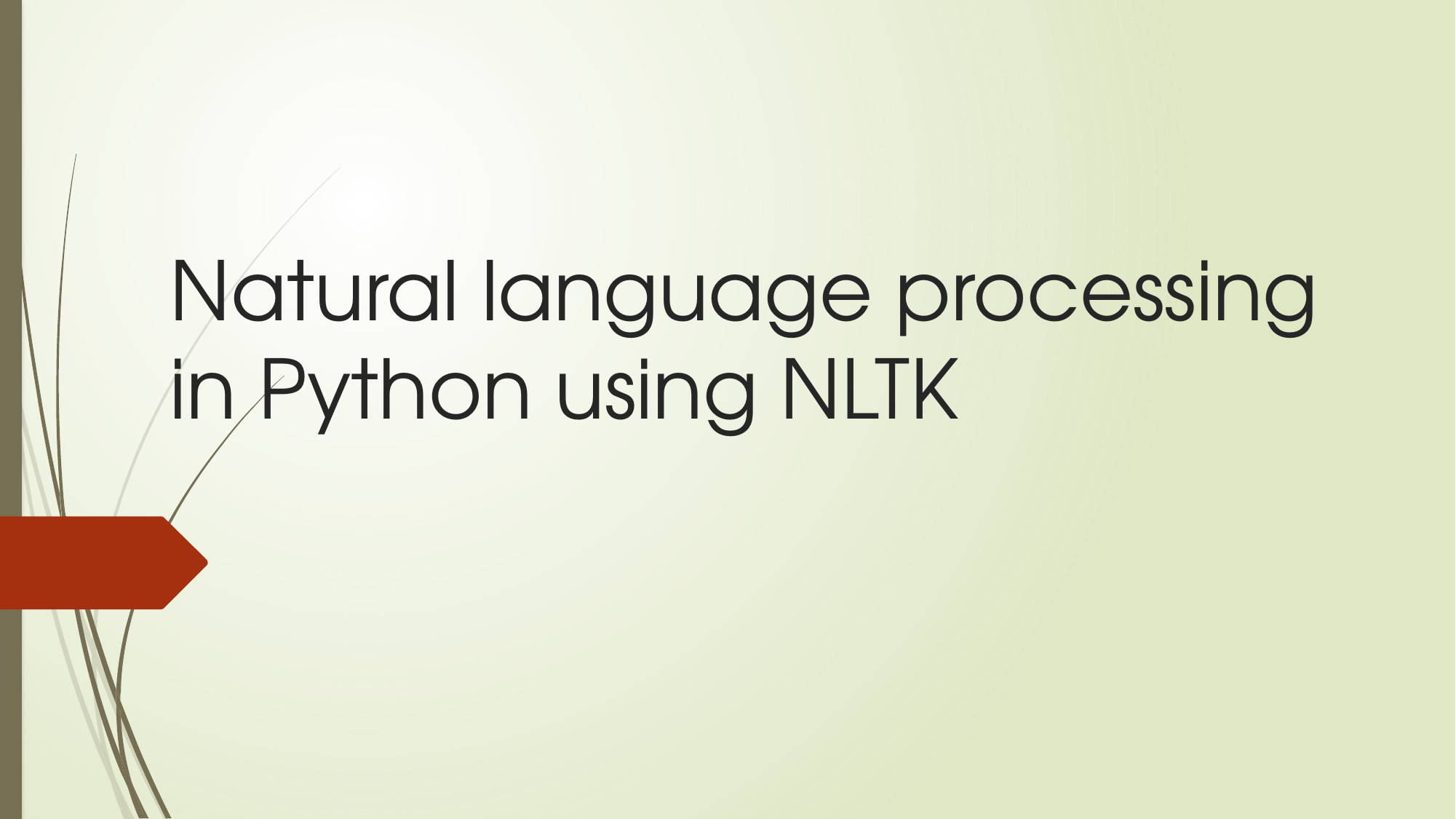

# Natural language processing in Python using NLTK